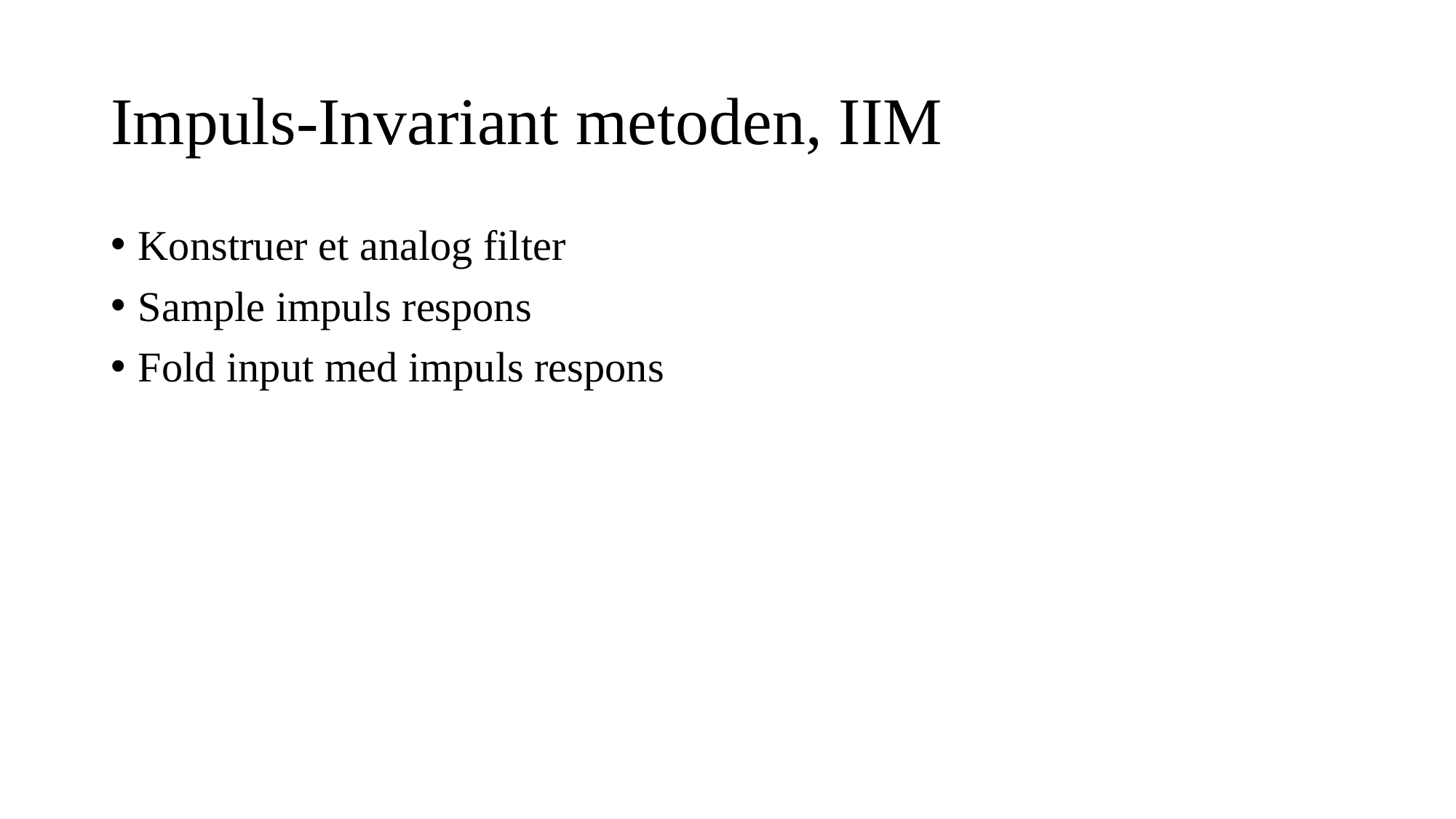

# Impuls-Invariant metoden, IIM
Konstruer et analog filter
Sample impuls respons
Fold input med impuls respons